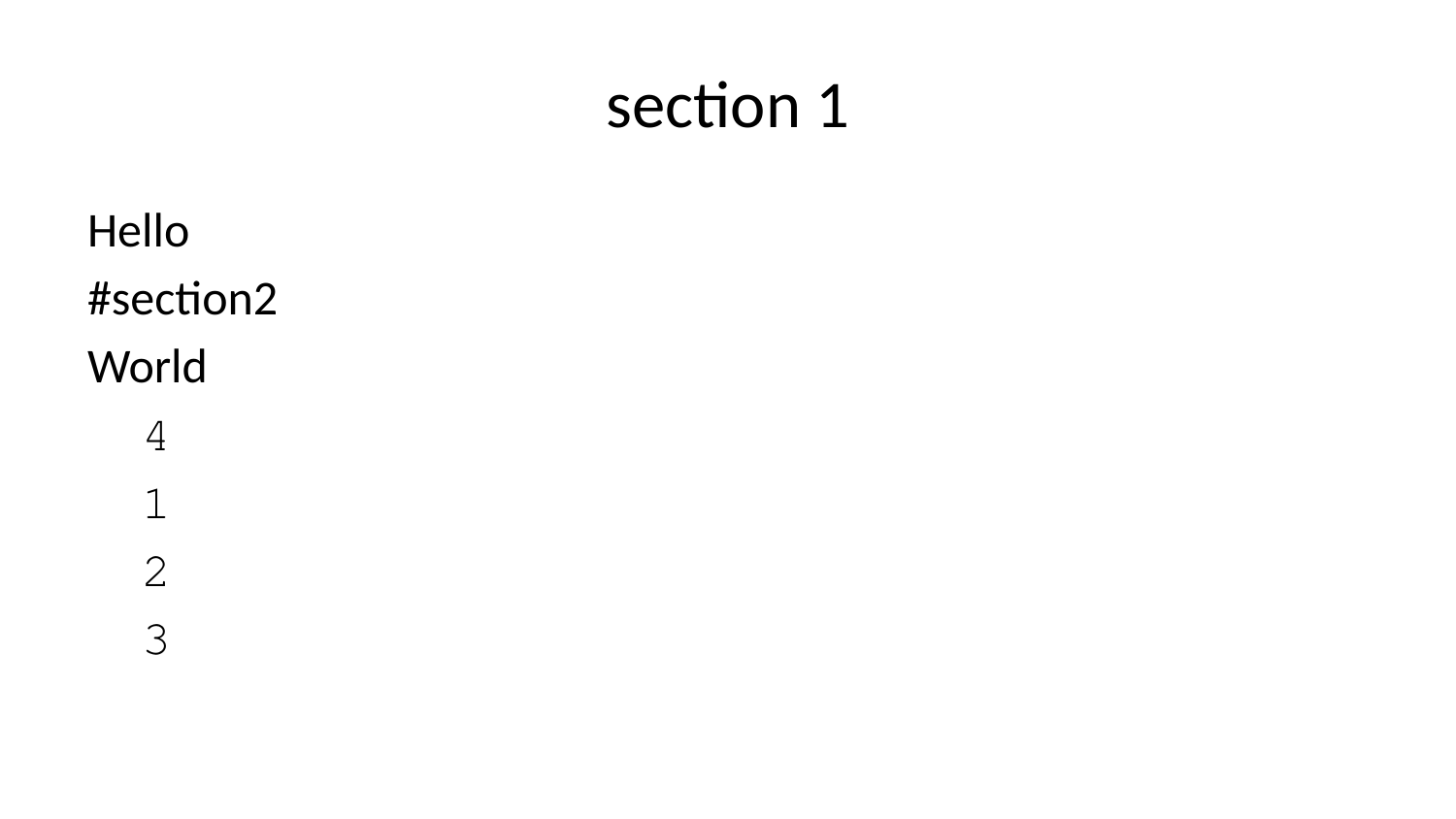

# section 1
Hello
#section2
World
4
1
2
3